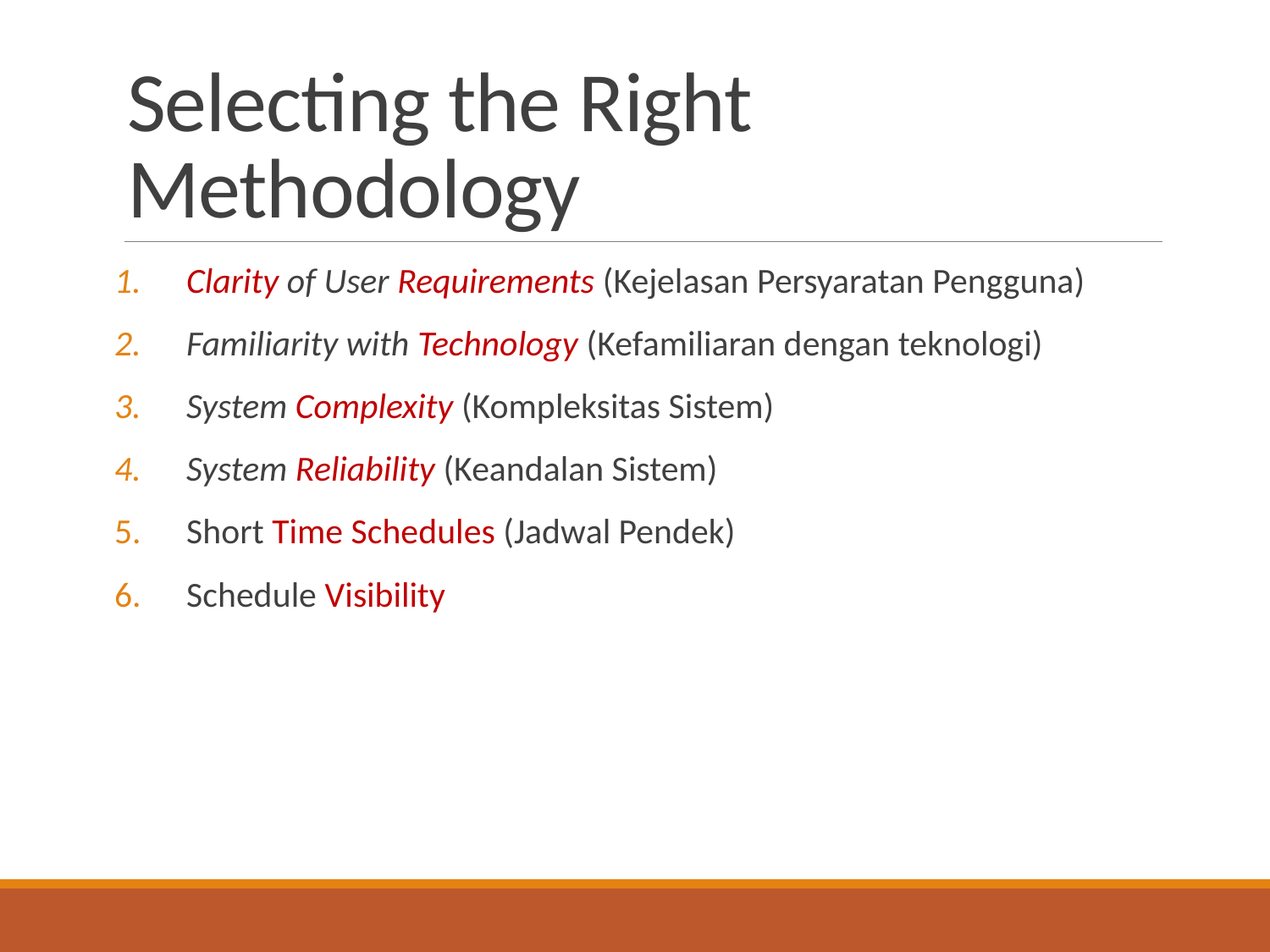

# Selecting the Right Methodology
Clarity of User Requirements (Kejelasan Persyaratan Pengguna)
Familiarity with Technology (Kefamiliaran dengan teknologi)
System Complexity (Kompleksitas Sistem)
System Reliability (Keandalan Sistem)
Short Time Schedules (Jadwal Pendek)
Schedule Visibility